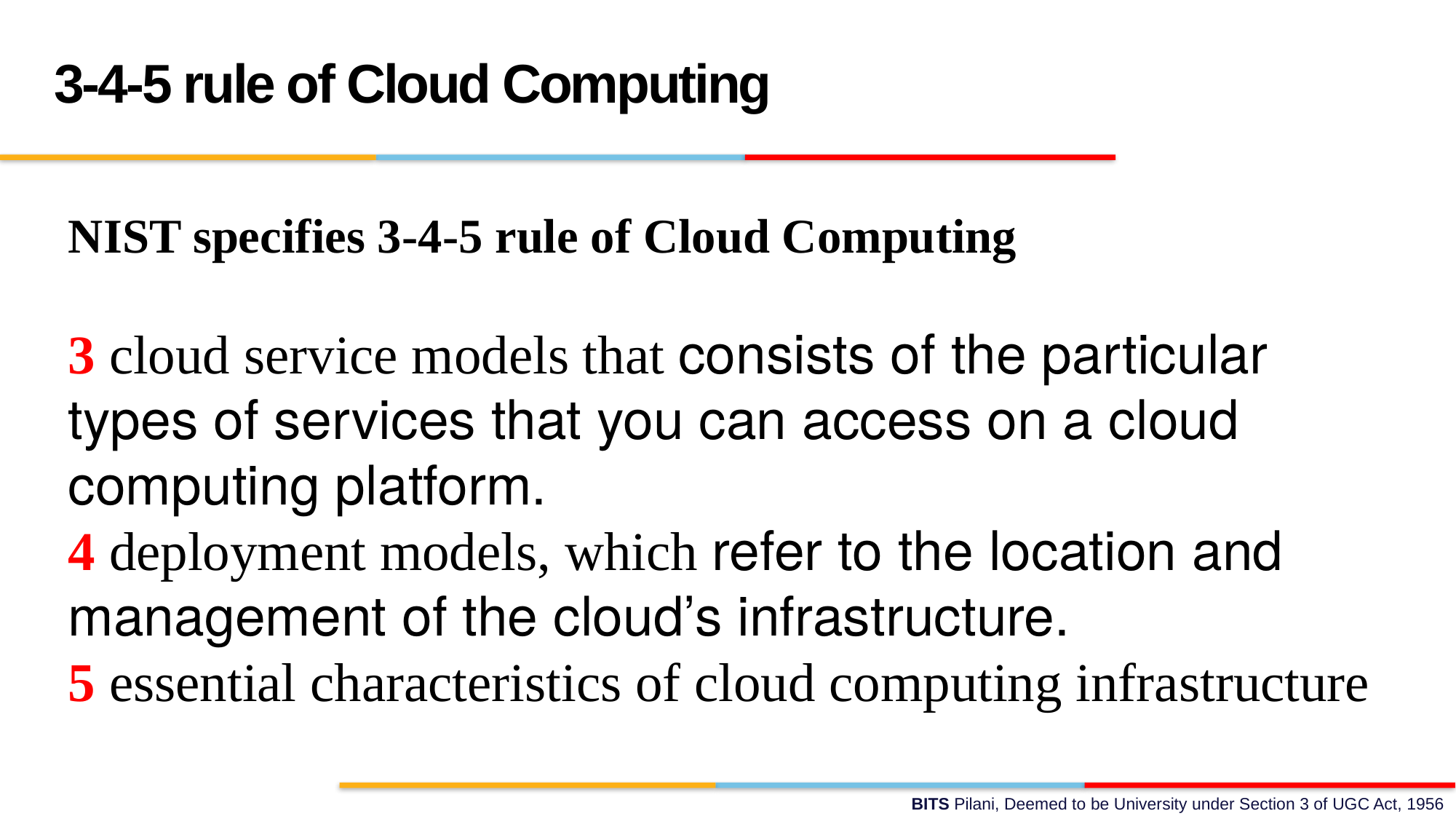

3-4-5 rule of Cloud Computing
NIST specifies 3-4-5 rule of Cloud Computing
3 cloud service models that consists of the particular types of services that you can access on a cloud computing platform.
4 deployment models, which refer to the location and management of the cloud’s infrastructure.
5 essential characteristics of cloud computing infrastructure